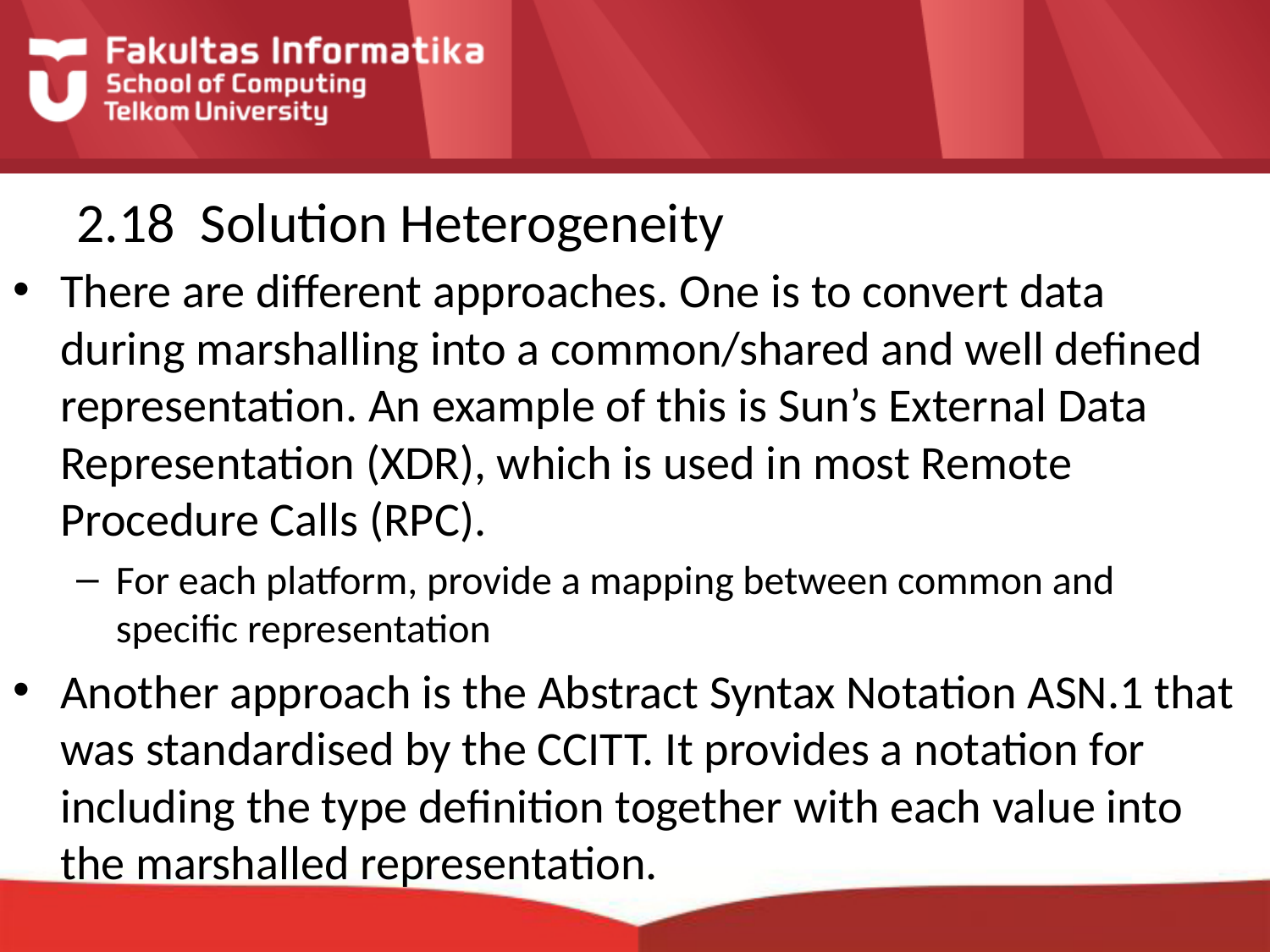

# 2.18  Solution Heterogeneity
There are different approaches. One is to convert data during marshalling into a common/shared and well defined representation. An example of this is Sun’s External Data Representation (XDR), which is used in most Remote Procedure Calls (RPC).
For each platform, provide a mapping between common and specific representation
Another approach is the Abstract Syntax Notation ASN.1 that was standardised by the CCITT. It provides a notation for including the type definition together with each value into the marshalled representation.